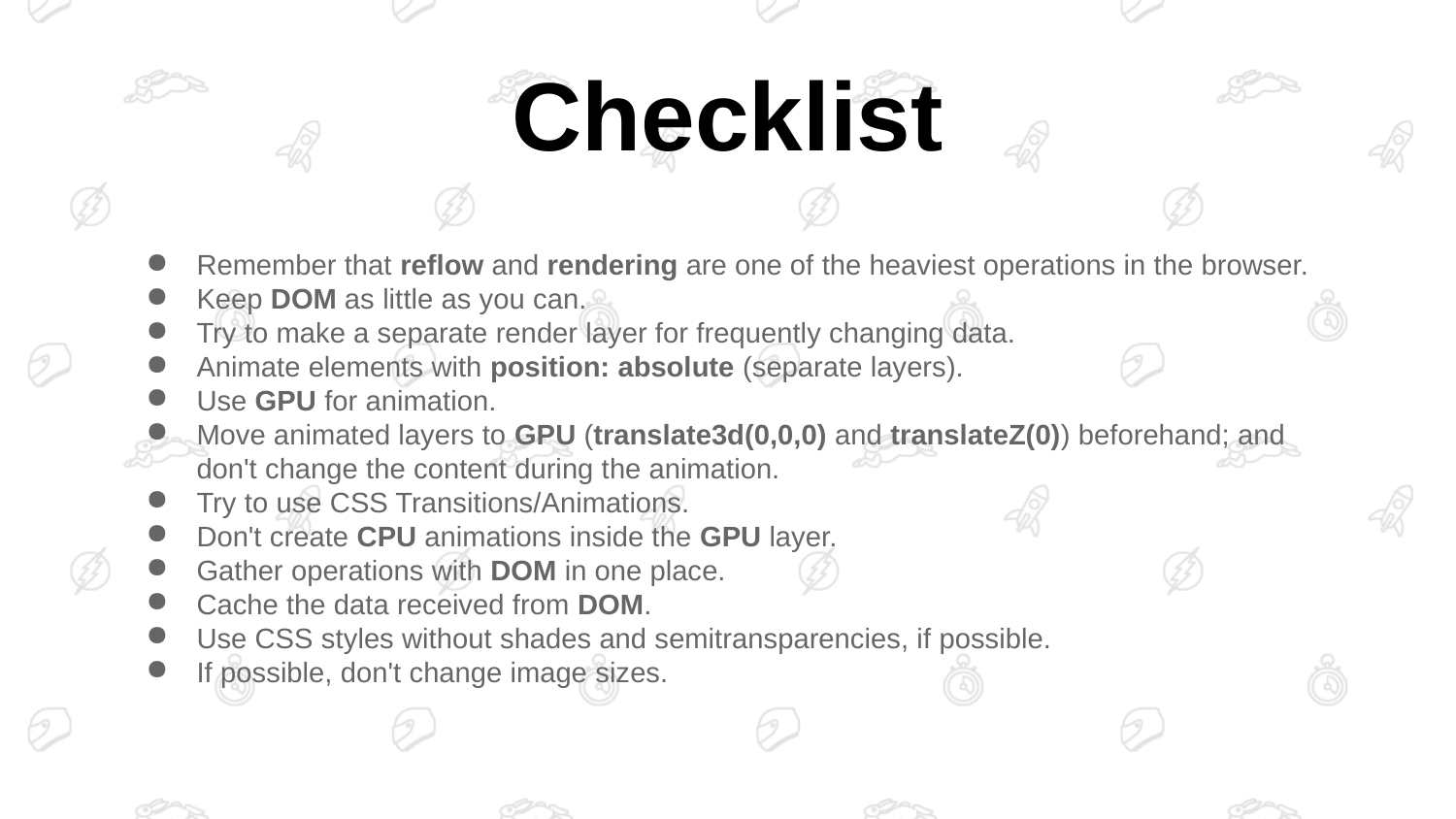

# Checklist
Remember that reflow and rendering are one of the heaviest operations in the browser.
Keep DOM as little as you can.
Try to make a separate render layer for frequently changing data.
Animate elements with position: absolute (separate layers).
Use GPU for animation.
Move animated layers to GPU (translate3d(0,0,0) and translateZ(0)) beforehand; and don't change the content during the animation.
Try to use CSS Transitions/Animations.
Don't create CPU animations inside the GPU layer.
Gather operations with DOM in one place.
Cache the data received from DOM.
Use CSS styles without shades and semitransparencies, if possible.
If possible, don't change image sizes.